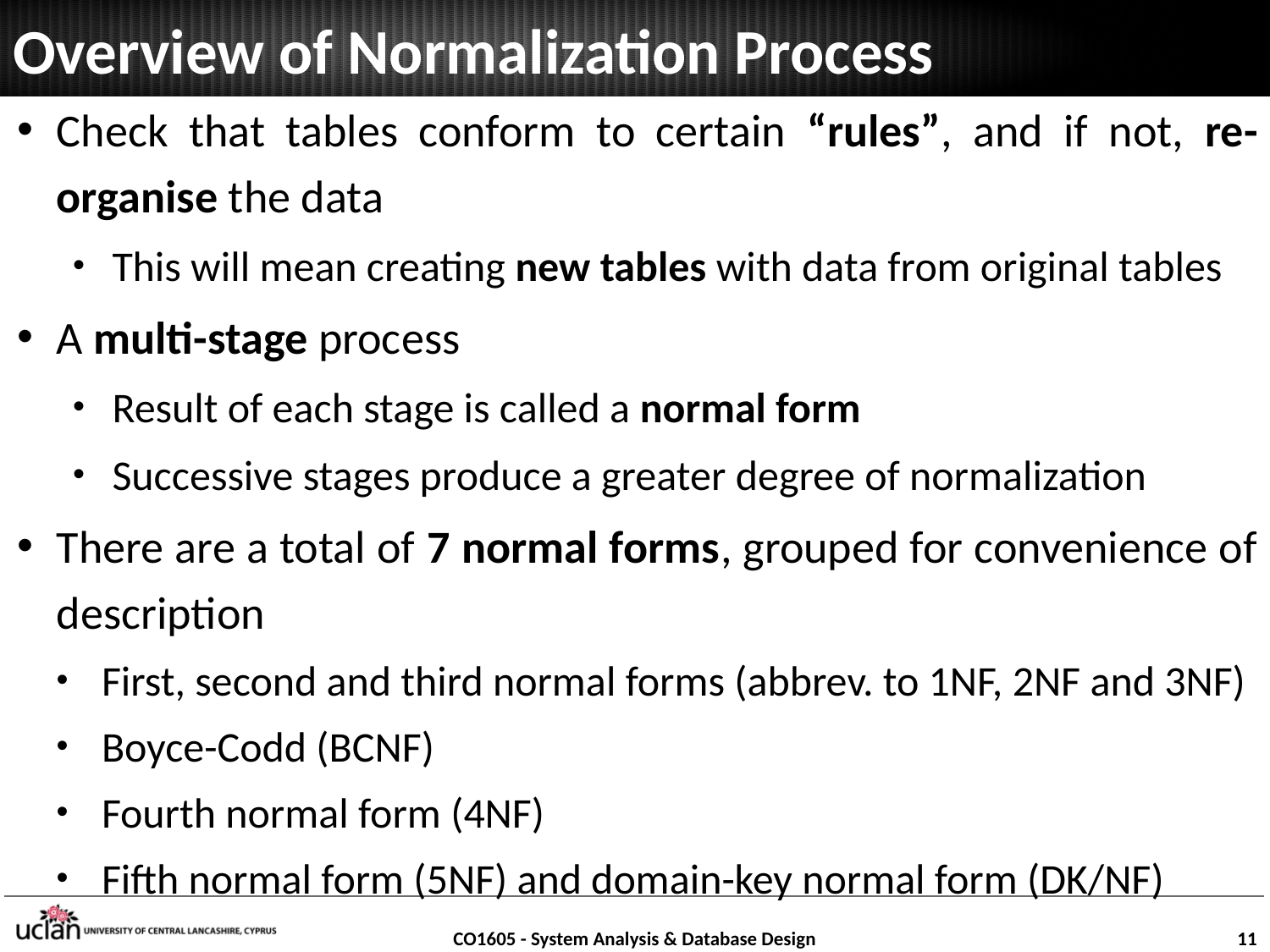

# Overview of Normalization Process
Check that tables conform to certain “rules”, and if not, re-organise the data
This will mean creating new tables with data from original tables
A multi-stage process
Result of each stage is called a normal form
Successive stages produce a greater degree of normalization
There are a total of 7 normal forms, grouped for convenience of description
First, second and third normal forms (abbrev. to 1NF, 2NF and 3NF)
Boyce-Codd (BCNF)
Fourth normal form (4NF)
Fifth normal form (5NF) and domain-key normal form (DK/NF)
CO1605 - System Analysis & Database Design
11